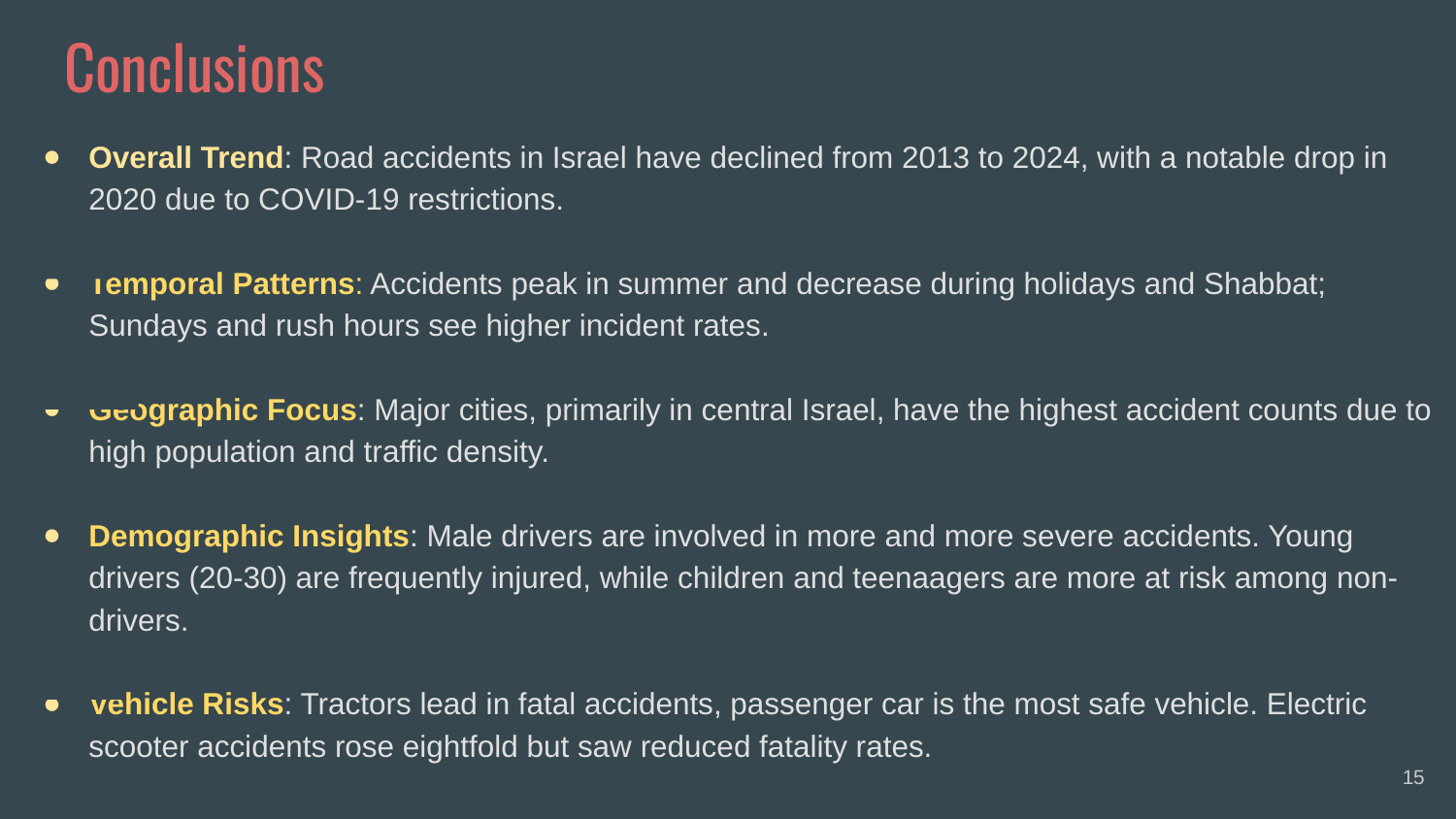

# Conclusions

Overall Trend: Road accidents in Israel have declined from 2013 to 2024, with a notable drop in 2020 due to COVID-19 restrictions.

Temporal Patterns: Accidents peak in summer and decrease during holidays and Shabbat; Sundays and rush hours see higher incident rates.

Geographic Focus: Major cities, primarily in central Israel, have the highest accident counts due to high population and traffic density.

Demographic Insights: Male drivers are involved in more and more severe accidents. Young drivers (20-30) are frequently injured, while children and teenaagers are more at risk among non-drivers.

Vehicle Risks: Tractors lead in fatal accidents, passenger car is the most safe vehicle. Electric scooter accidents rose eightfold but saw reduced fatality rates.

15